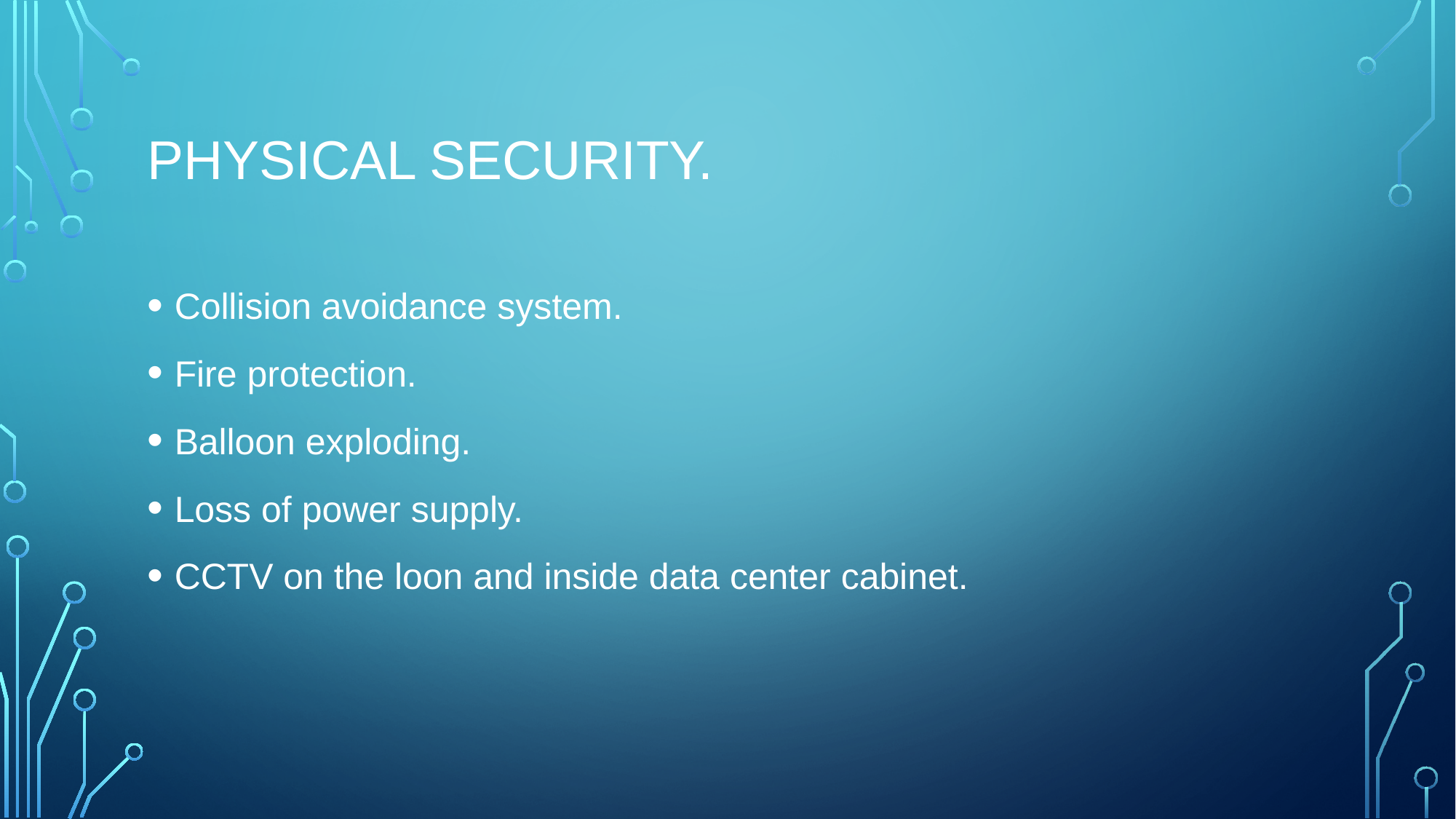

# Physical security.
Collision avoidance system.
Fire protection.
Balloon exploding.
Loss of power supply.
CCTV on the loon and inside data center cabinet.